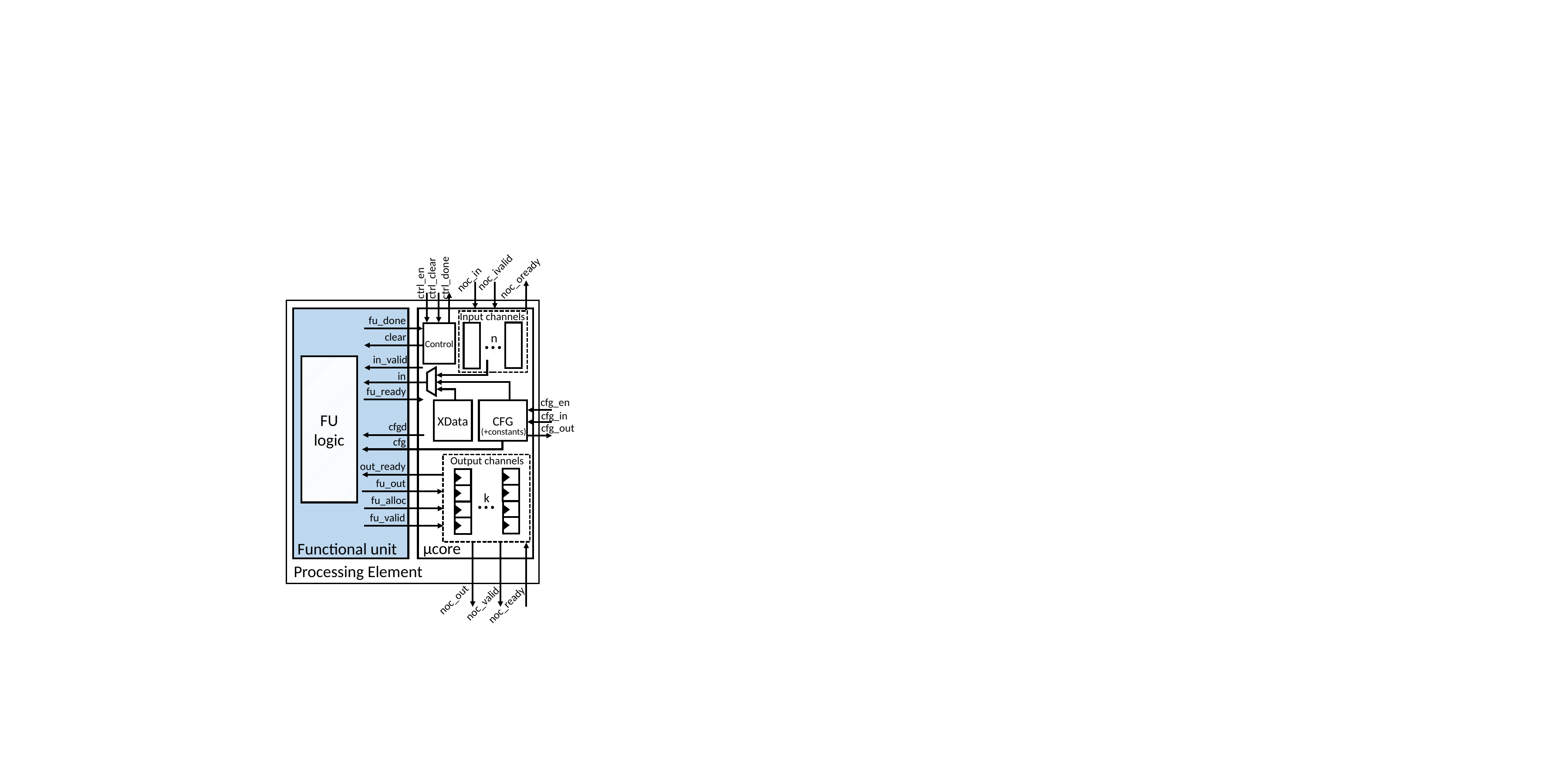

noc_ivalid
noc_oready
ctrl_done
ctrl_clear
noc_in
ctrl_en

Input channels

fu_done

…

Control
n
clear
in_valid
FU
logic

in

fu_ready

cfg_en
XData
CFG
cfg_in
cfgd
cfg_out
(+constants)
cfg

Output channels

out_ready

fu_out
…
k
fu_alloc
fu_valid
μcore
Functional unit
Processing Element
noc_out
noc_valid
noc_ready